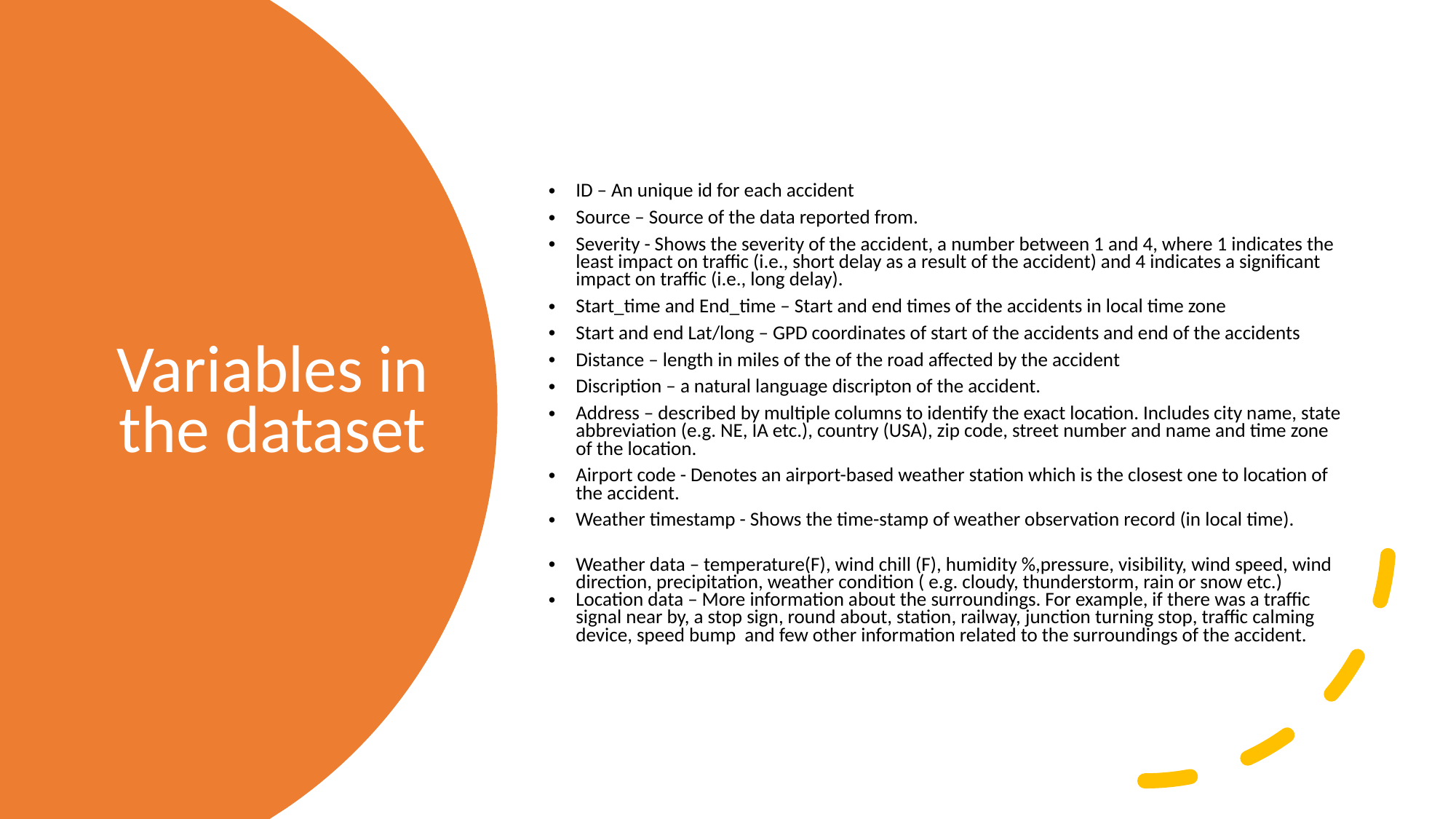

ID – An unique id for each accident
Source – Source of the data reported from.
Severity - Shows the severity of the accident, a number between 1 and 4, where 1 indicates the least impact on traffic (i.e., short delay as a result of the accident) and 4 indicates a significant impact on traffic (i.e., long delay).
Start_time and End_time – Start and end times of the accidents in local time zone
Start and end Lat/long – GPD coordinates of start of the accidents and end of the accidents
Distance – length in miles of the of the road affected by the accident
Discription – a natural language discripton of the accident.
Address – described by multiple columns to identify the exact location. Includes city name, state abbreviation (e.g. NE, IA etc.), country (USA), zip code, street number and name and time zone of the location.
Airport code - Denotes an airport-based weather station which is the closest one to location of the accident.
Weather timestamp - Shows the time-stamp of weather observation record (in local time).

Weather data – temperature(F), wind chill (F), humidity %,pressure, visibility, wind speed, wind direction, precipitation, weather condition ( e.g. cloudy, thunderstorm, rain or snow etc.)
Location data – More information about the surroundings. For example, if there was a traffic signal near by, a stop sign, round about, station, railway, junction turning stop, traffic calming device, speed bump  and few other information related to the surroundings of the accident.
Variables in the dataset